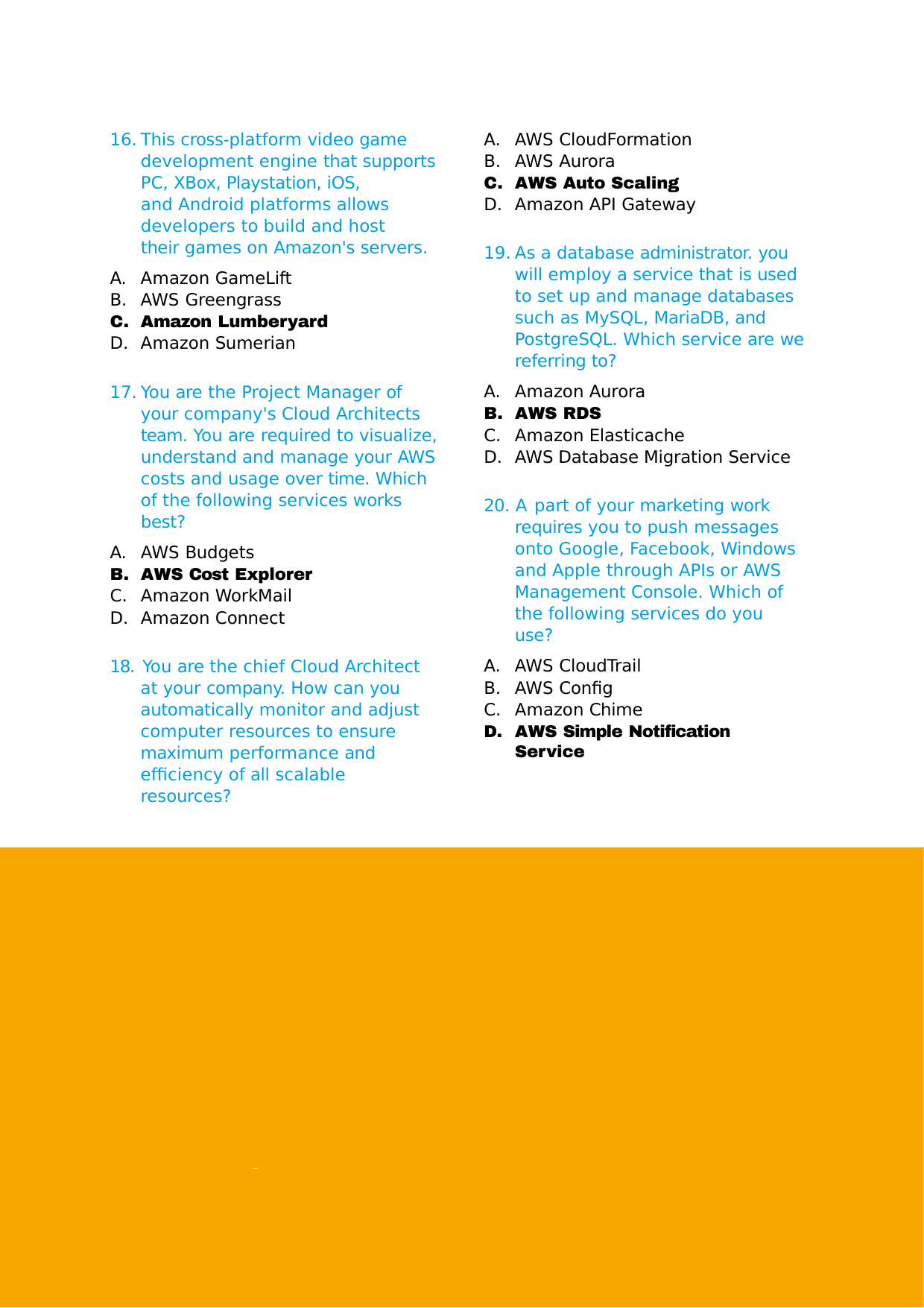

Interview
Guide
This cross-platform video game development engine that supports PC, XBox, Playstation, iOS,
and Android platforms allows developers to build and host their games on Amazon's servers.
Amazon GameLift
AWS Greengrass
Amazon Lumberyard
Amazon Sumerian
AWS CloudFormation
AWS Aurora
AWS Auto Scaling
Amazon API Gateway
As a database administrator. you will employ a service that is used to set up and manage databases such as MySQL, MariaDB, and PostgreSQL. Which service are we referring to?
Amazon Aurora
AWS RDS
Amazon Elasticache
AWS Database Migration Service
You are the Project Manager of your company's Cloud Architects team. You are required to visualize, understand and manage your AWS costs and usage over time. Which of the following services works best?
AWS Budgets
AWS Cost Explorer
Amazon WorkMail
Amazon Connect
20. A part of your marketing work requires you to push messages onto Google, Facebook, Windows and Apple through APIs or AWS Management Console. Which of the following services do you use?
AWS CloudTrail
AWS Config
Amazon Chime
AWS Simple Notification Service
18. You are the chief Cloud Architect at your company. How can you automatically monitor and adjust computer resources to ensure maximum performance and efficiency of all scalable resources?

26 | www.simplilearn.com